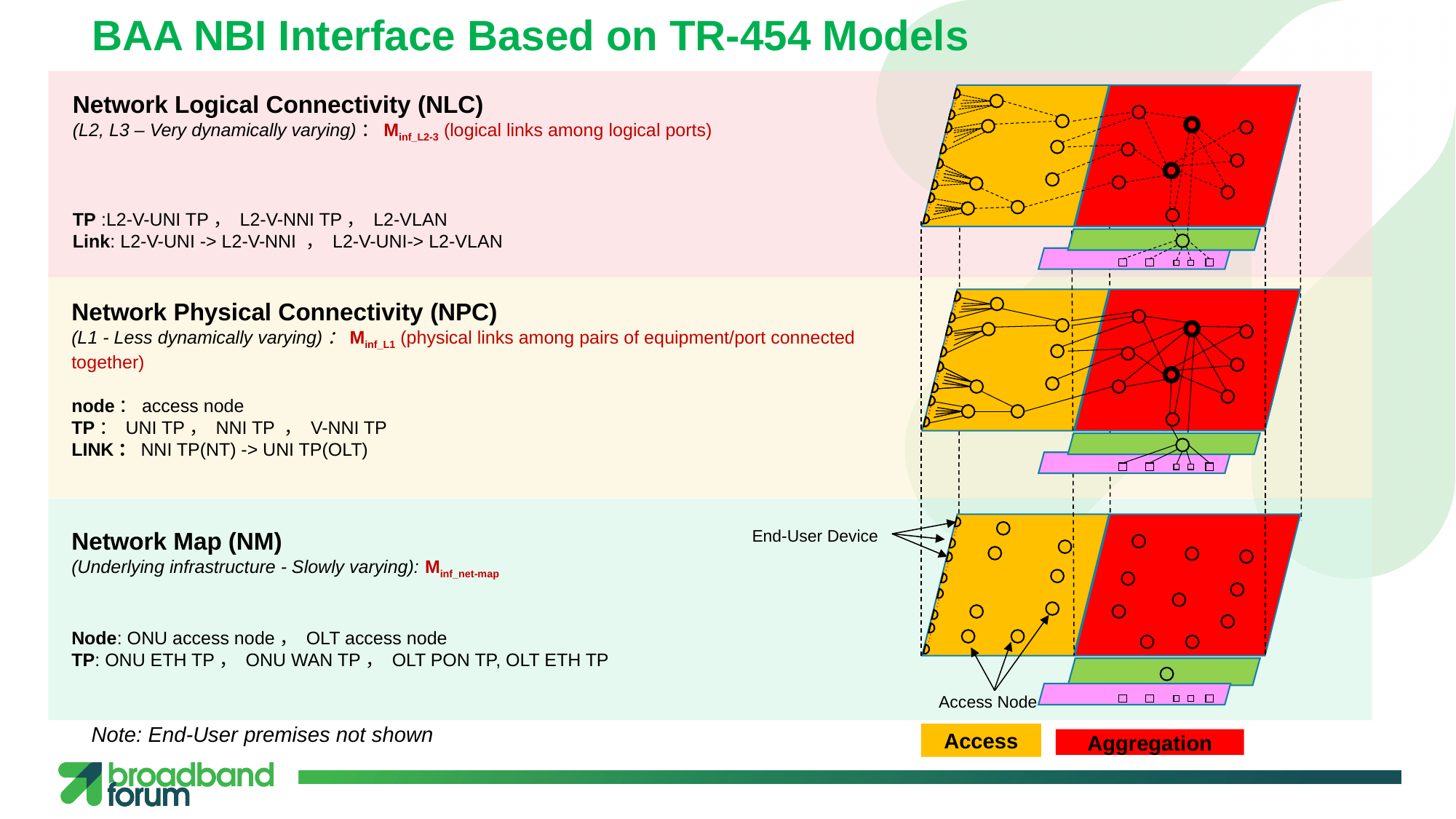

# BAA NBI Interface Based on TR-454 Models

…

…

Network Logical Connectivity (NLC)
(L2, L3 – Very dynamically varying)：Minf_L2-3 (logical links among logical ports)

TP :L2-V-UNI TP， L2-V-NNI TP， L2-VLAN
Link: L2-V-UNI -> L2-V-NNI ， L2-V-UNI-> L2-VLAN

…

…

…

…

…

…

…

…

Network Physical Connectivity (NPC)
(L1 - Less dynamically varying)：Minf_L1 (physical links among pairs of equipment/port connected together)

node：access node
TP： UNI TP， NNI TP ， V-NNI TP
LINK：NNI TP(NT) -> UNI TP(OLT)

…

…

…

…

…

…

…

End-User Device

Network Map (NM)
(Underlying infrastructure - Slowly varying): Minf_net-map

Node: ONU access node， OLT access node
TP: ONU ETH TP， ONU WAN TP， OLT PON TP, OLT ETH TP

…

…

…

Access Node

Note: End-User premises not shown
Access
Aggregation